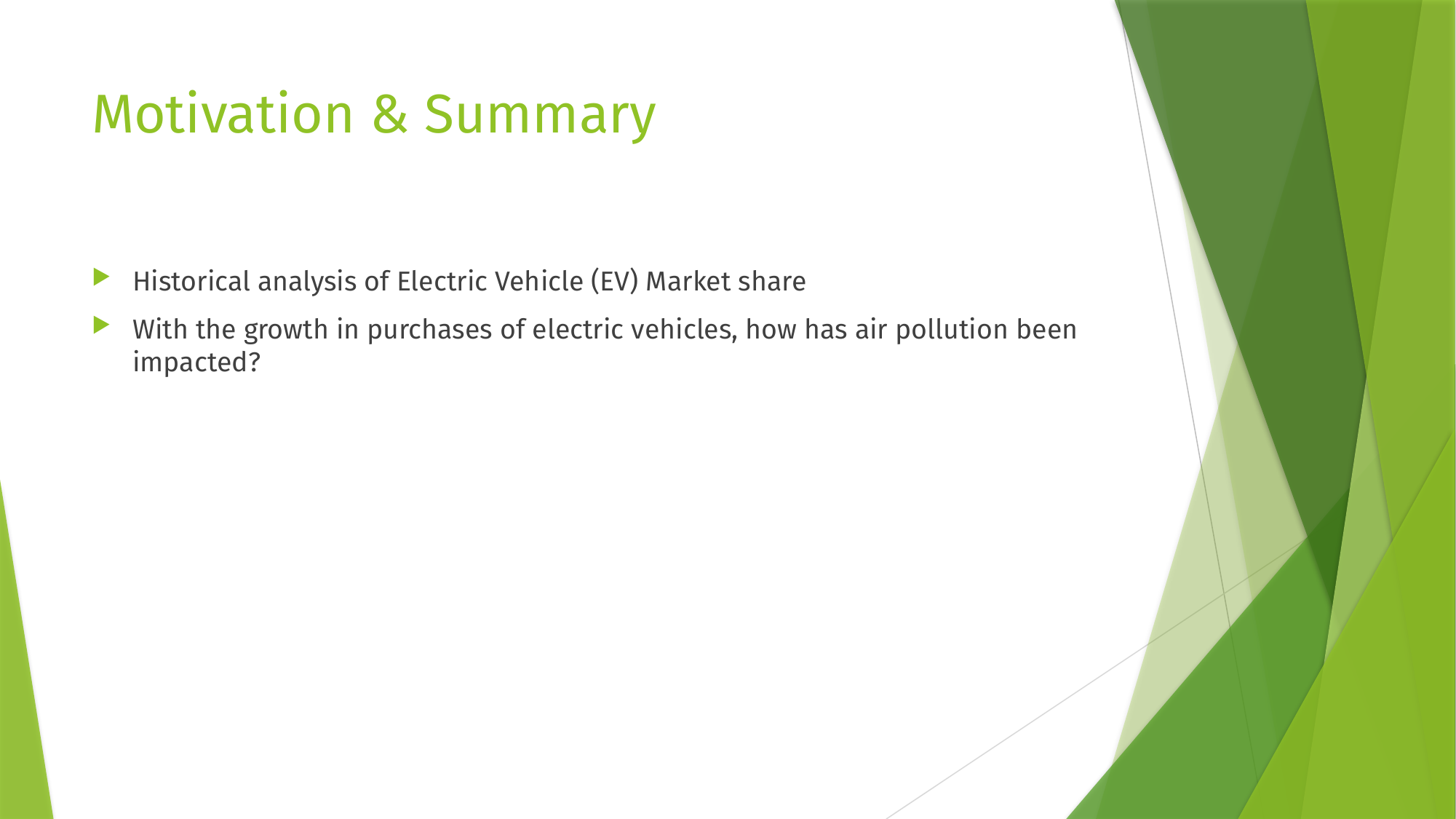

# Motivation & Summary
Historical analysis of Electric Vehicle (EV) Market share
With the growth in purchases of electric vehicles, how has air pollution been impacted?